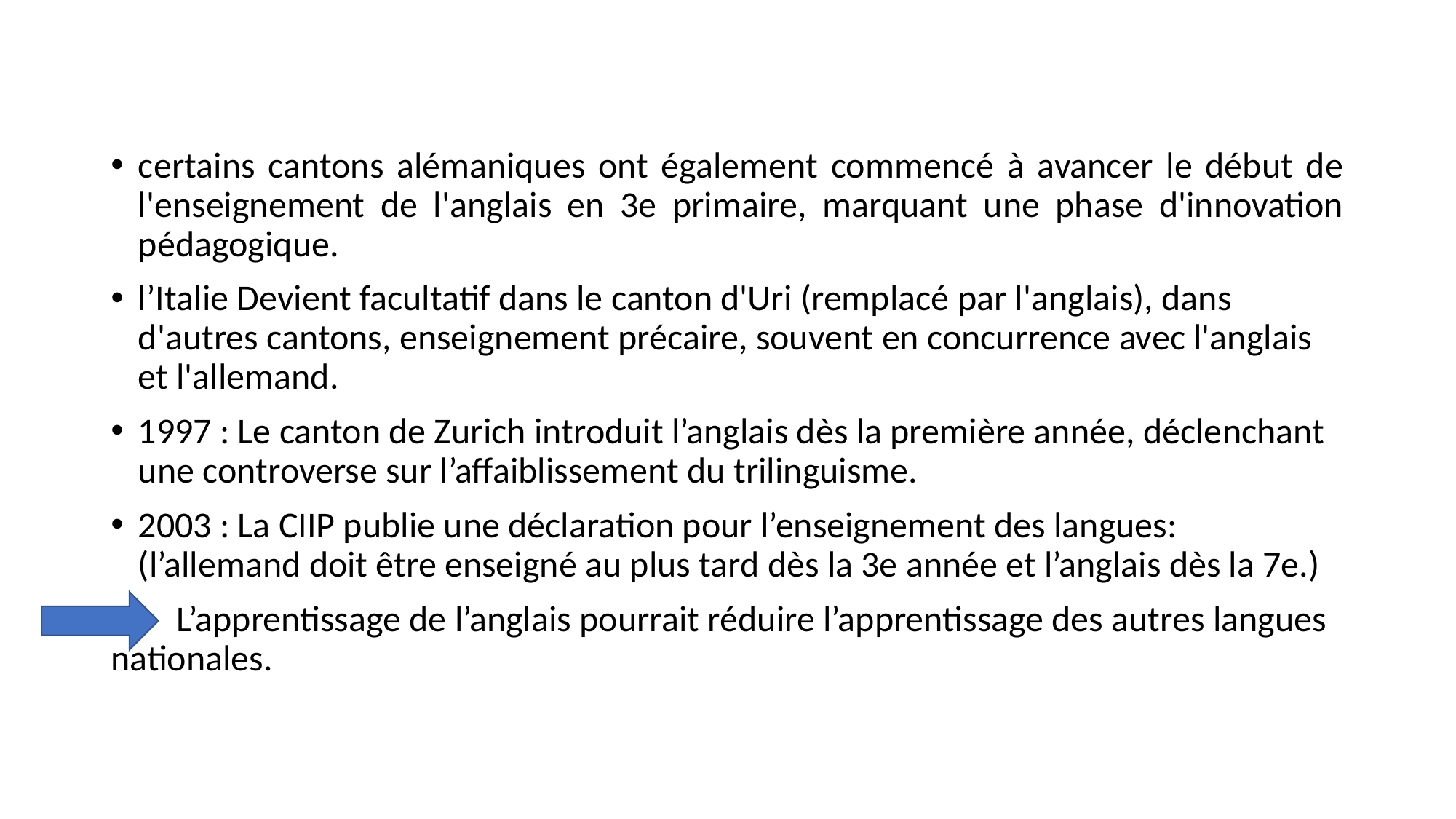

certains cantons alémaniques ont également commencé à avancer le début de l'enseignement de l'anglais en 3e primaire, marquant une phase d'innovation pédagogique.
l’Italie Devient facultatif dans le canton d'Uri (remplacé par l'anglais), dans d'autres cantons, enseignement précaire, souvent en concurrence avec l'anglais et l'allemand.
1997 : Le canton de Zurich introduit l’anglais dès la première année, déclenchant une controverse sur l’affaiblissement du trilinguisme.
2003 : La CIIP publie une déclaration pour l’enseignement des langues: (l’allemand doit être enseigné au plus tard dès la 3e année et l’anglais dès la 7e.)
        L’apprentissage de l’anglais pourrait réduire l’apprentissage des autres langues nationales.